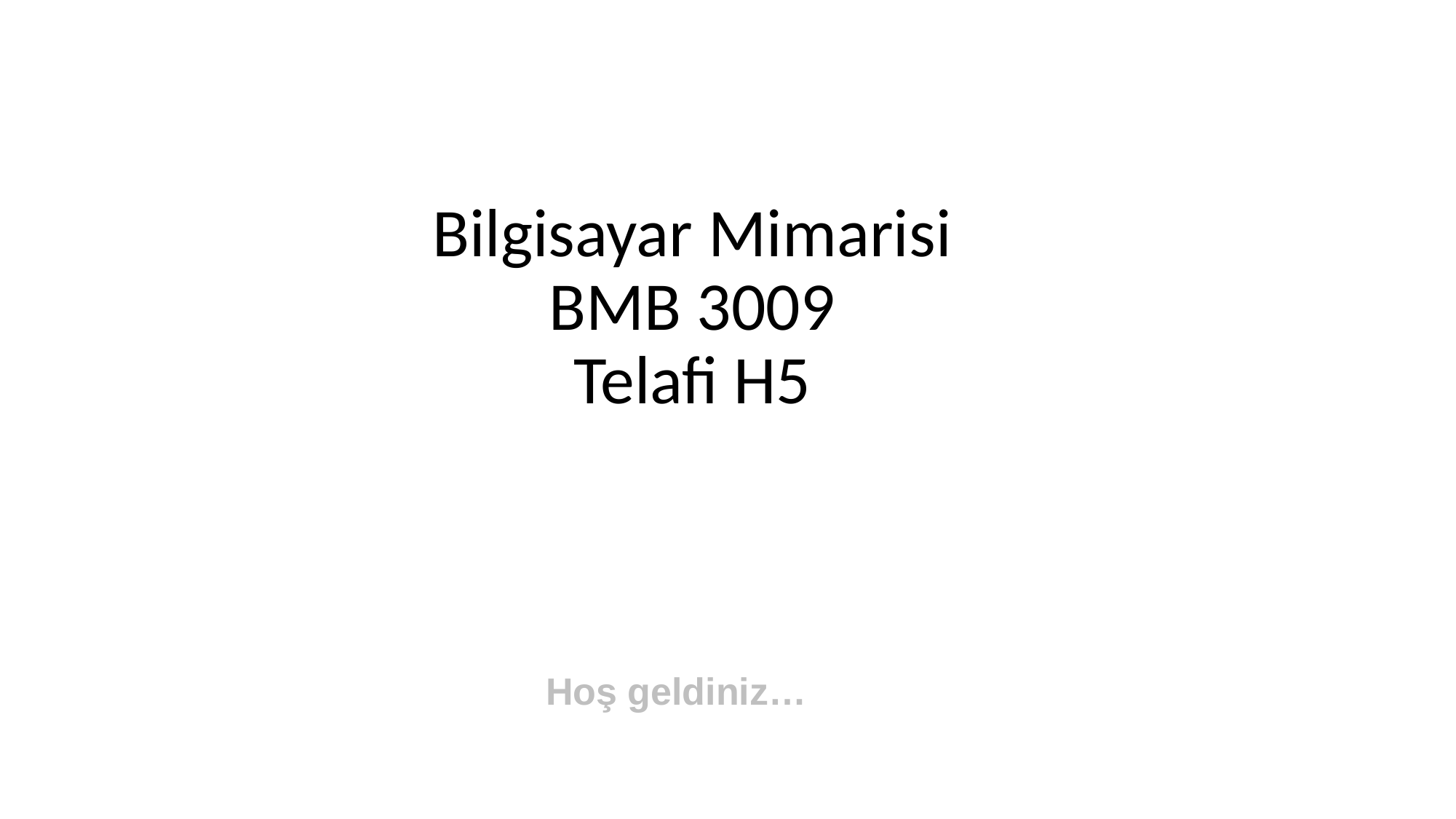

# Bilgisayar Mimarisi BMB 3009 Telafi H5

Hoş geldiniz…